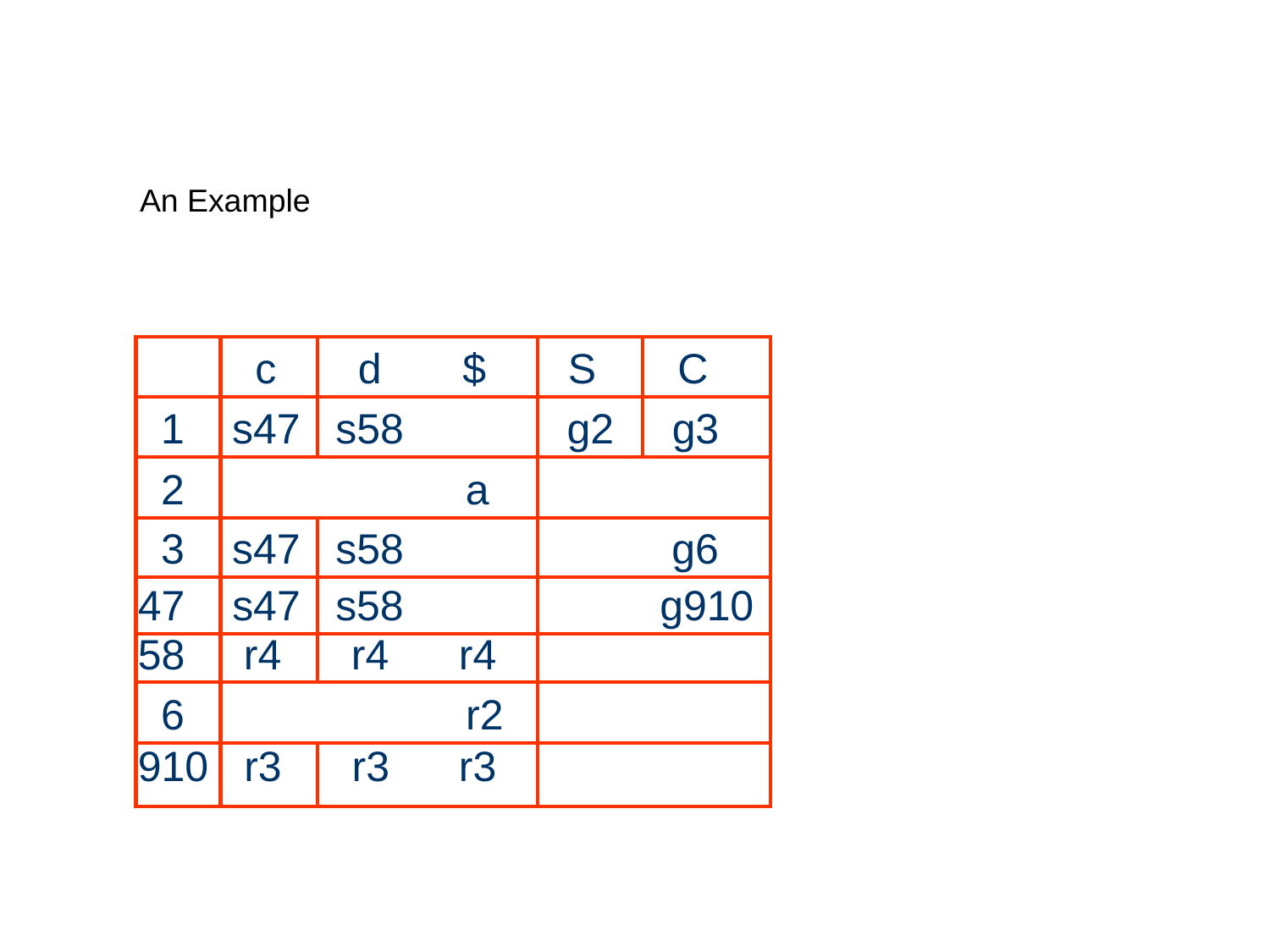

# An Example
|  | c | d | $ | S | C |
| --- | --- | --- | --- | --- | --- |
| 1 | s47 | s58 |  | g2 | g3 |
| 2 | a |  |  |  |  |
| 3 | s47 | s58 |  | g6 |  |
| 47 | s47 | s58 |  | g910 |  |
| 58 | r4 | r4 | r4 |  |  |
| 6 | r2 |  |  |  |  |
| 910 | r3 | r3 | r3 |  |  |